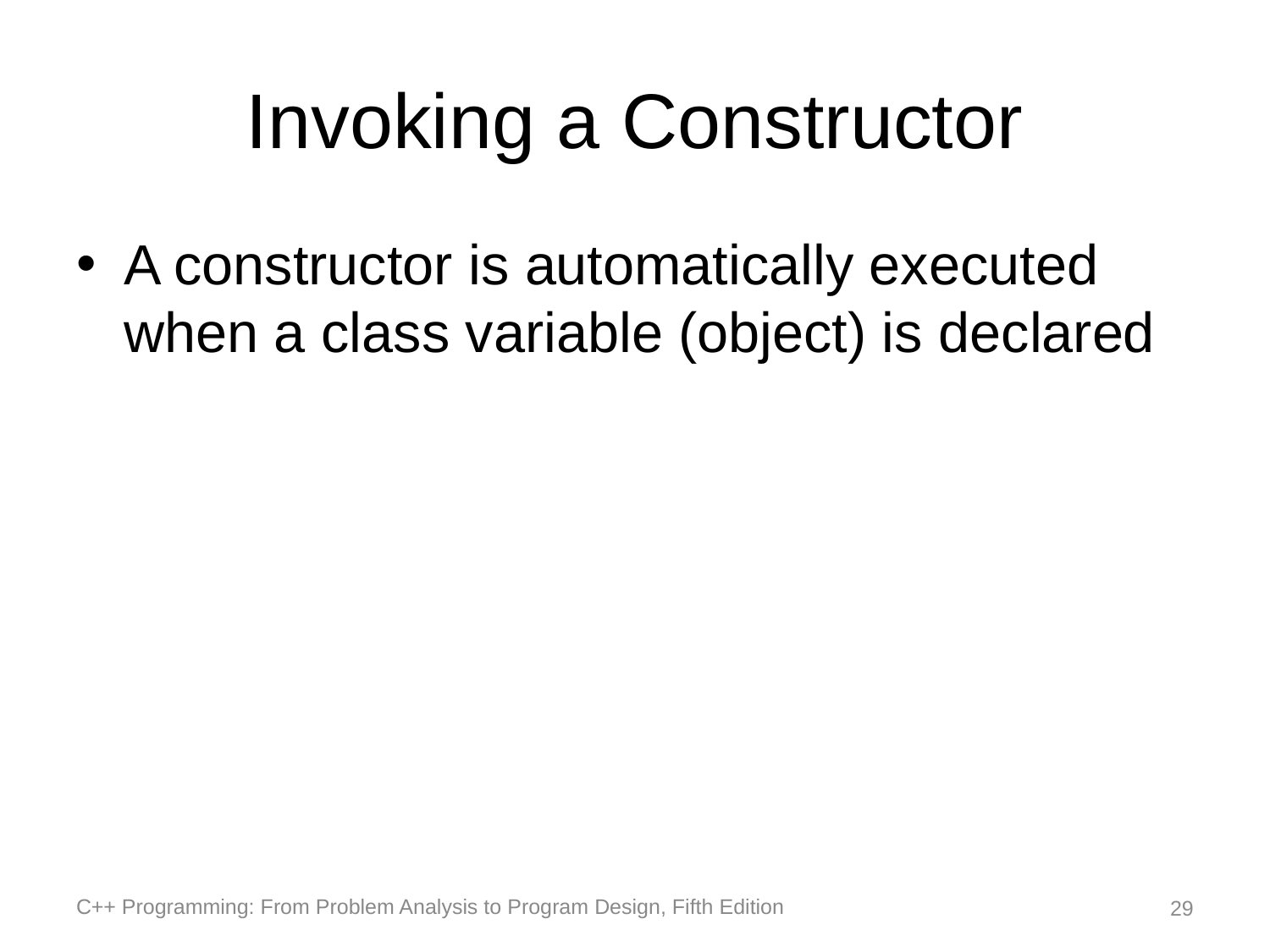

# Invoking a Constructor
A constructor is automatically executed when a class variable (object) is declared
C++ Programming: From Problem Analysis to Program Design, Fifth Edition
29